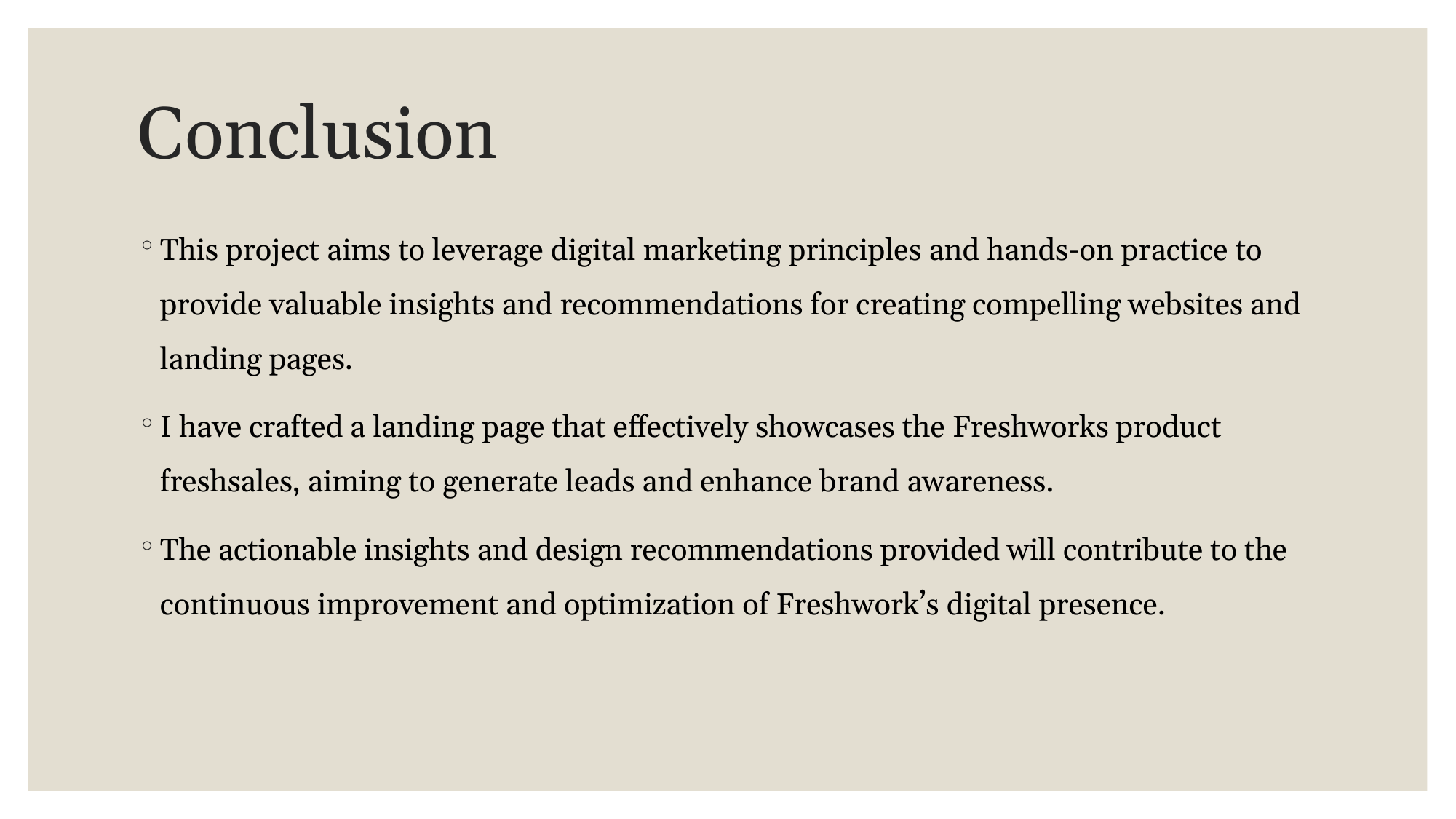

# Conclusion
This project aims to leverage digital marketing principles and hands-on practice to provide valuable insights and recommendations for creating compelling websites and landing pages.
I have crafted a landing page that effectively showcases the Freshworks product freshsales, aiming to generate leads and enhance brand awareness.
The actionable insights and design recommendations provided will contribute to the continuous improvement and optimization of Freshwork’s digital presence.